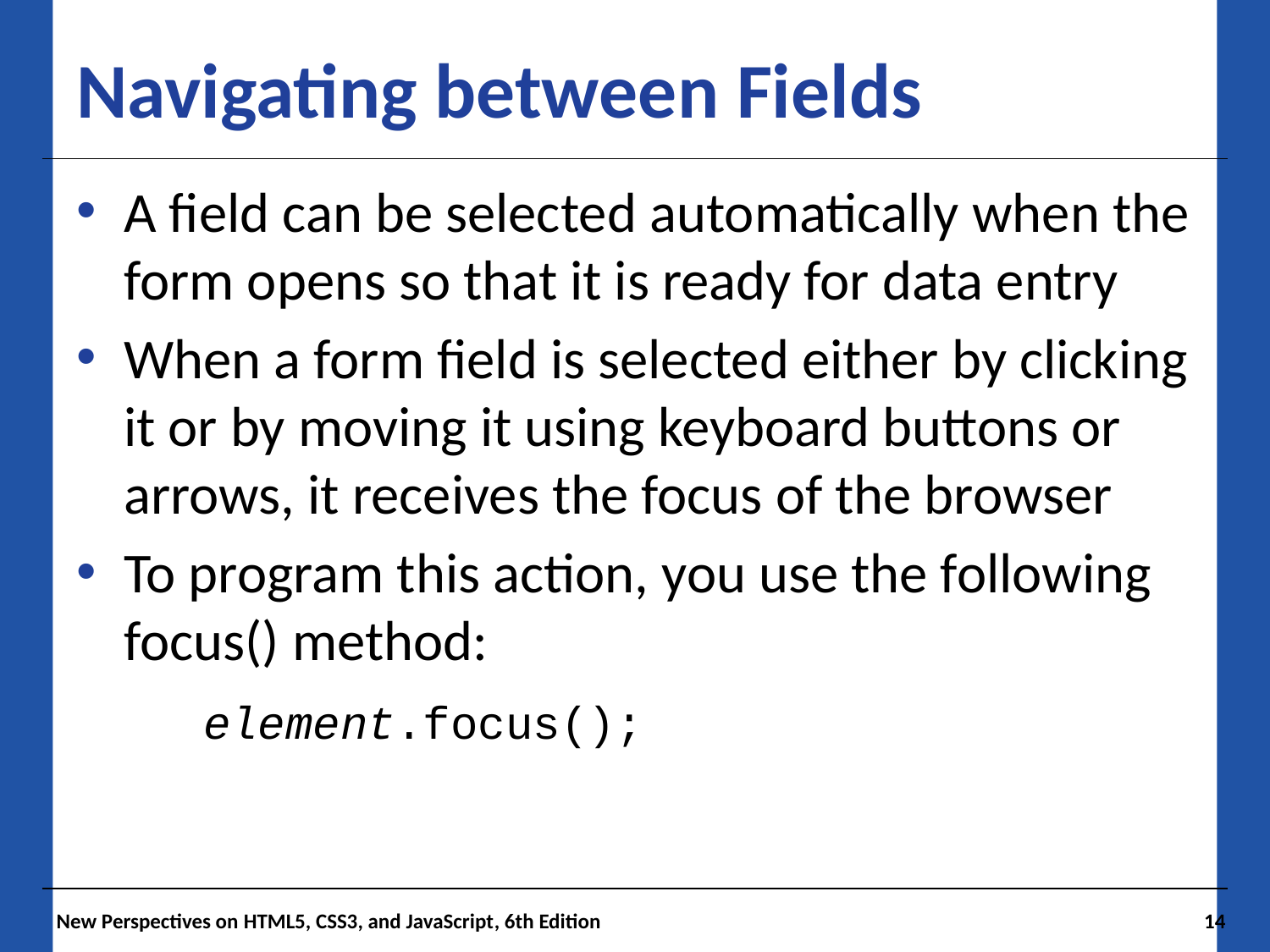

# Navigating between Fields
A field can be selected automatically when the form opens so that it is ready for data entry
When a form field is selected either by clicking it or by moving it using keyboard buttons or arrows, it receives the focus of the browser
To program this action, you use the following focus() method:
	element.focus();
         New Perspectives on HTML5, CSS3, and JavaScript, 6th Edition
14